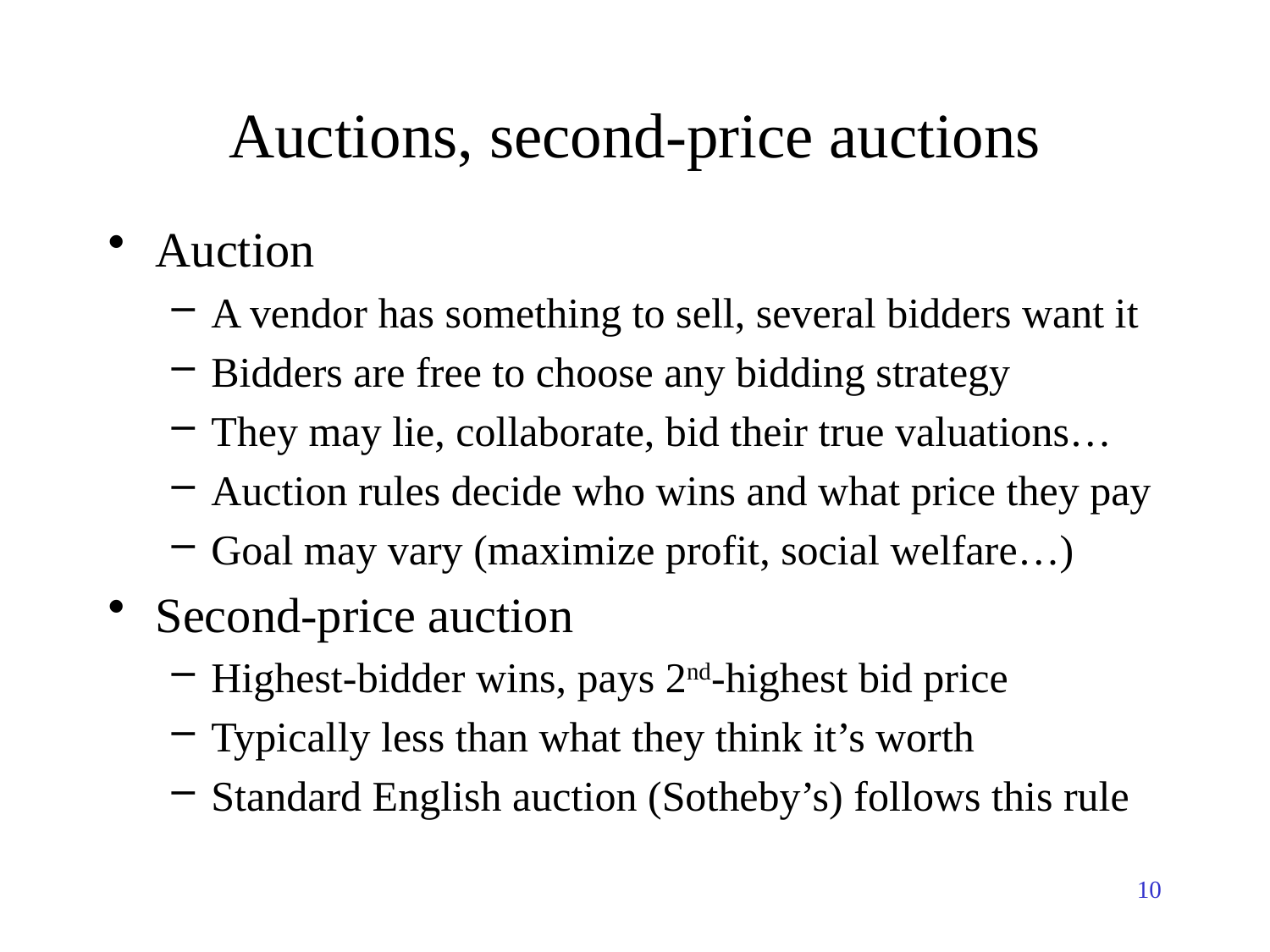

# Auctions, second-price auctions
Auction
A vendor has something to sell, several bidders want it
Bidders are free to choose any bidding strategy
They may lie, collaborate, bid their true valuations…
Auction rules decide who wins and what price they pay
Goal may vary (maximize profit, social welfare…)
Second-price auction
Highest-bidder wins, pays 2nd-highest bid price
Typically less than what they think it’s worth
Standard English auction (Sotheby’s) follows this rule
10